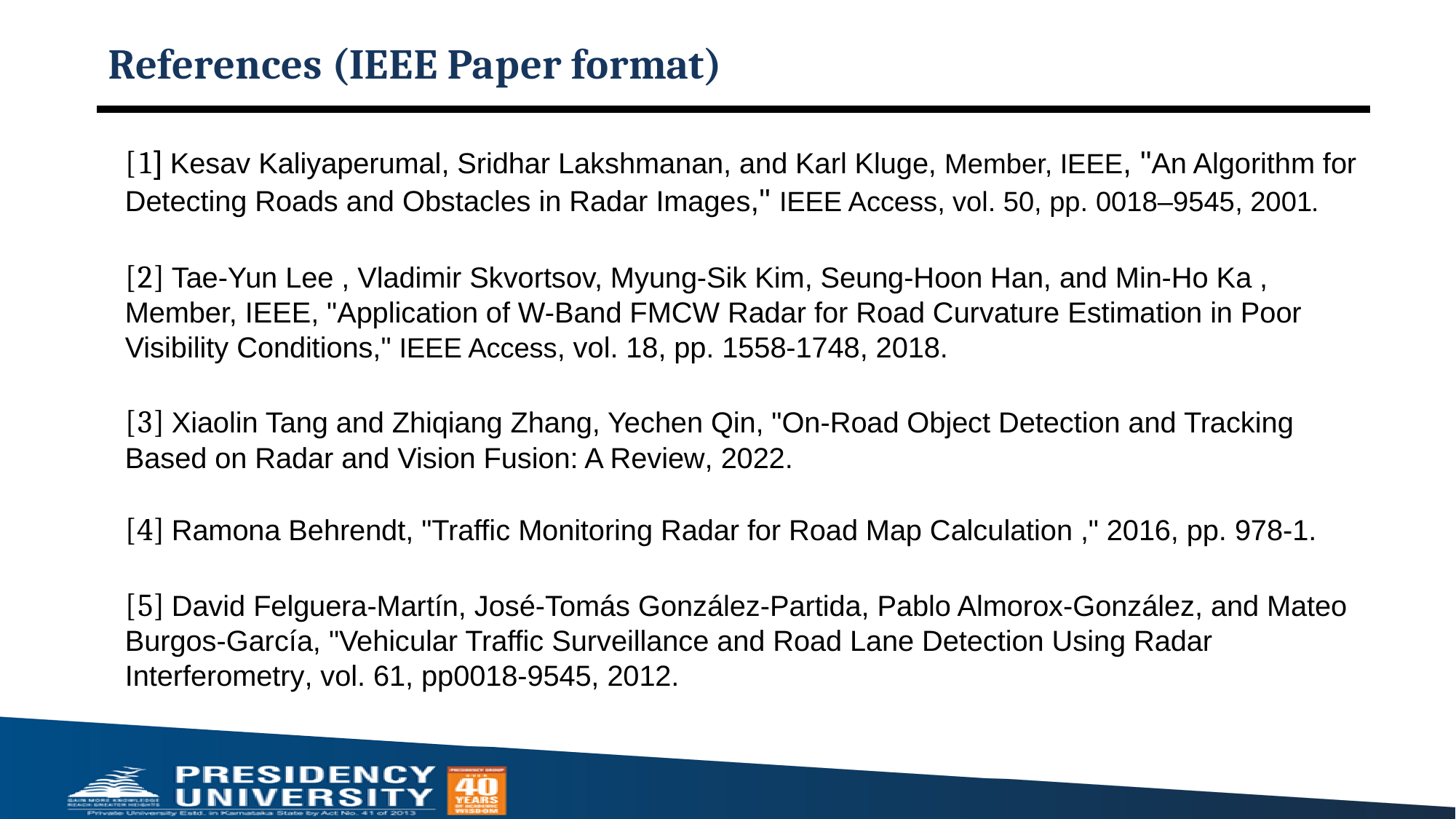

# References (IEEE Paper format)
[1] Kesav Kaliyaperumal, Sridhar Lakshmanan, and Karl Kluge, Member, IEEE, "An Algorithm for Detecting Roads and Obstacles in Radar Images," IEEE Access, vol. 50, pp. 0018–9545, 2001.

[2] Tae-Yun Lee , Vladimir Skvortsov, Myung-Sik Kim, Seung-Hoon Han, and Min-Ho Ka , Member, IEEE, "Application of W-Band FMCW Radar for Road Curvature Estimation in Poor Visibility Conditions," IEEE Access, vol. 18, pp. 1558-1748, 2018.

[3] Xiaolin Tang and Zhiqiang Zhang, Yechen Qin, "On-Road Object Detection and Tracking Based on Radar and Vision Fusion: A Review, 2022.

[4] Ramona Behrendt, "Traffic Monitoring Radar for Road Map Calculation ," 2016, pp. 978-1.

[5] David Felguera-Martín, José-Tomás González-Partida, Pablo Almorox-González, and Mateo Burgos-García, "Vehicular Traffic Surveillance and Road Lane Detection Using Radar Interferometry, vol. 61, pp0018-9545, 2012.